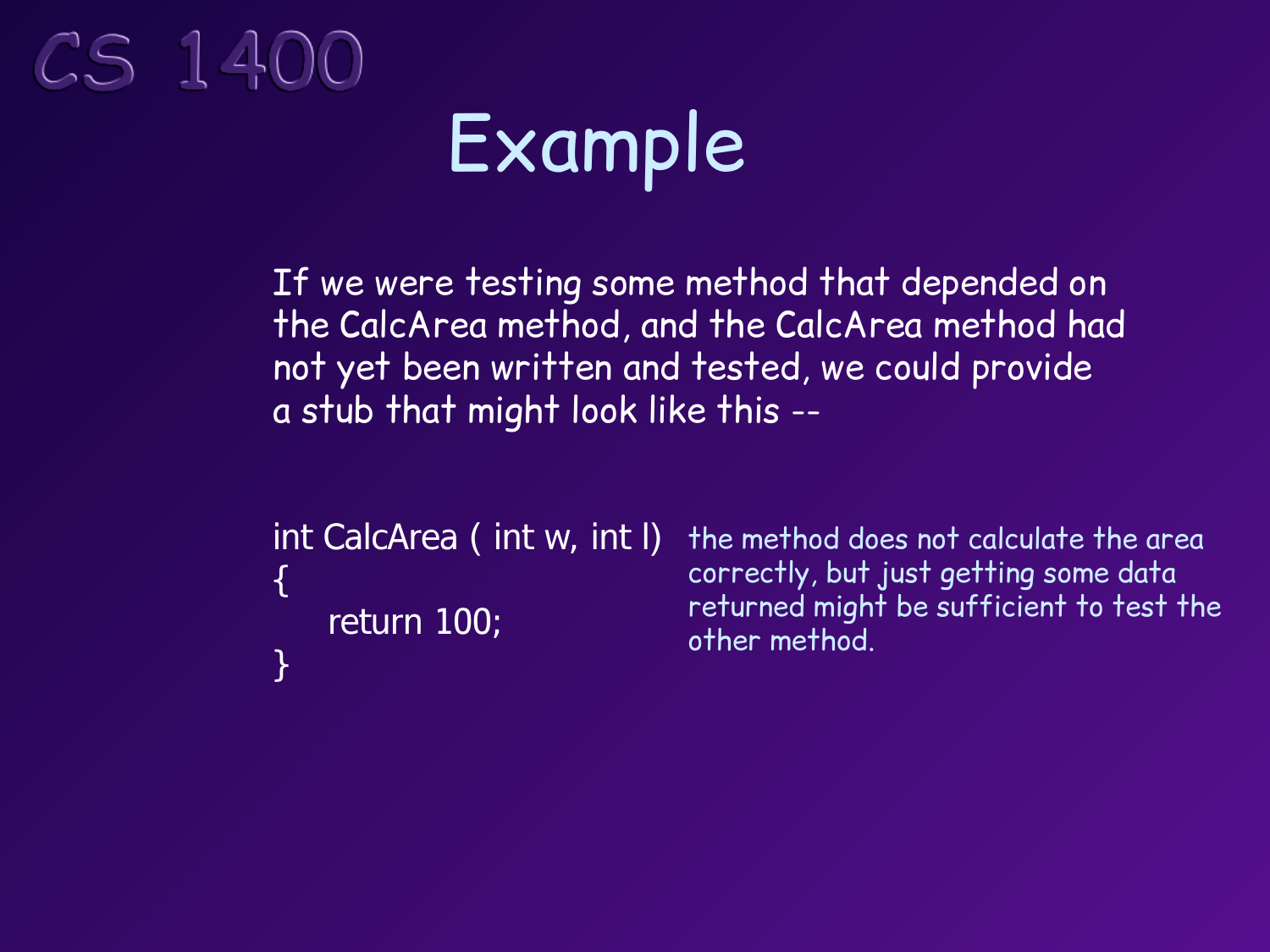

# Example
If we were testing some method that depended on
the CalcArea method, and the CalcArea method had
not yet been written and tested, we could provide
a stub that might look like this --

int CalcArea ( int w, int l)
{
     return 100;
}
the method does not calculate the area
correctly, but just getting some data
returned might be sufficient to test the
other method.